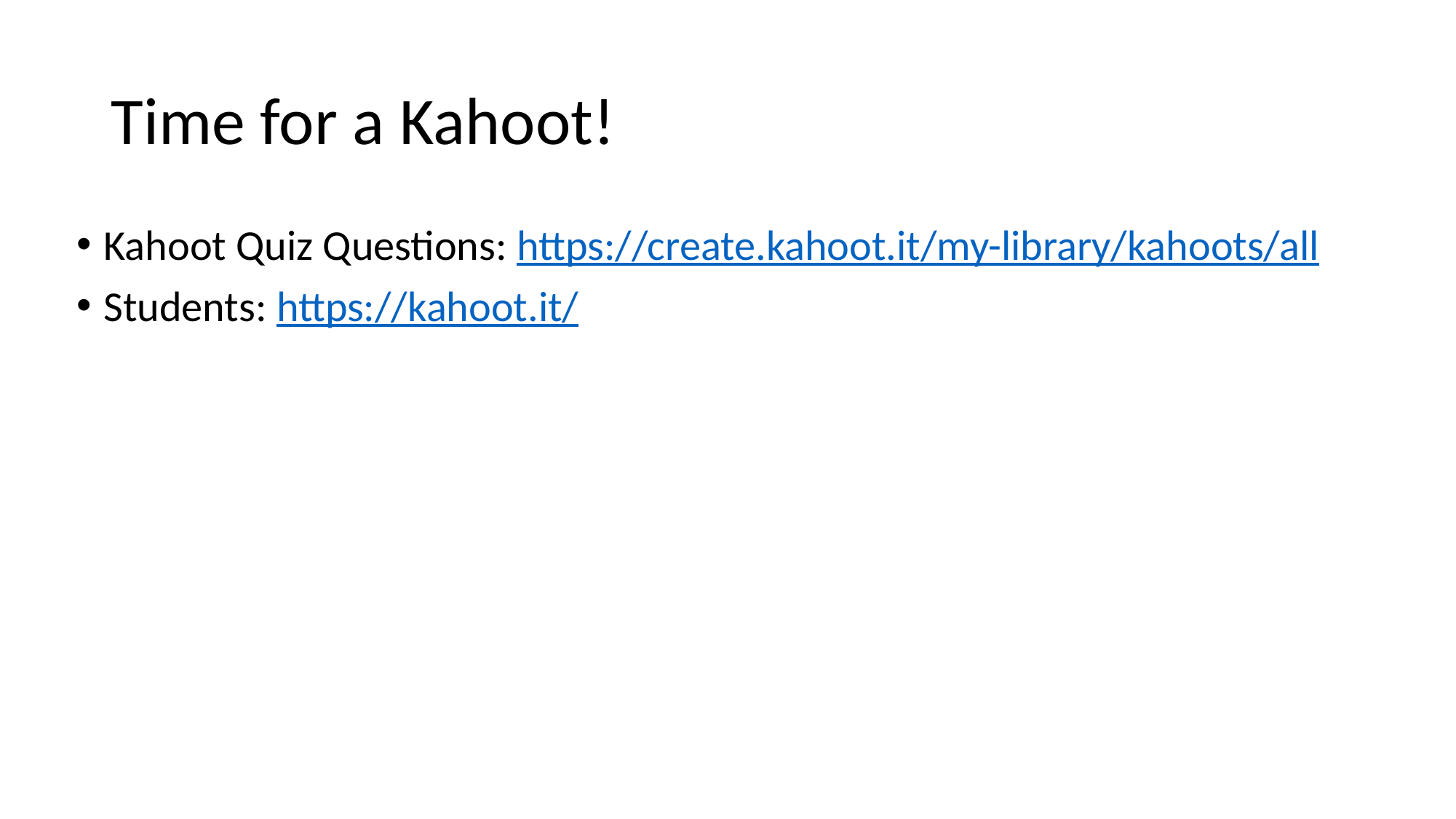

# Time for a Kahoot!
Kahoot Quiz Questions: https://create.kahoot.it/my-library/kahoots/all
Students: https://kahoot.it/